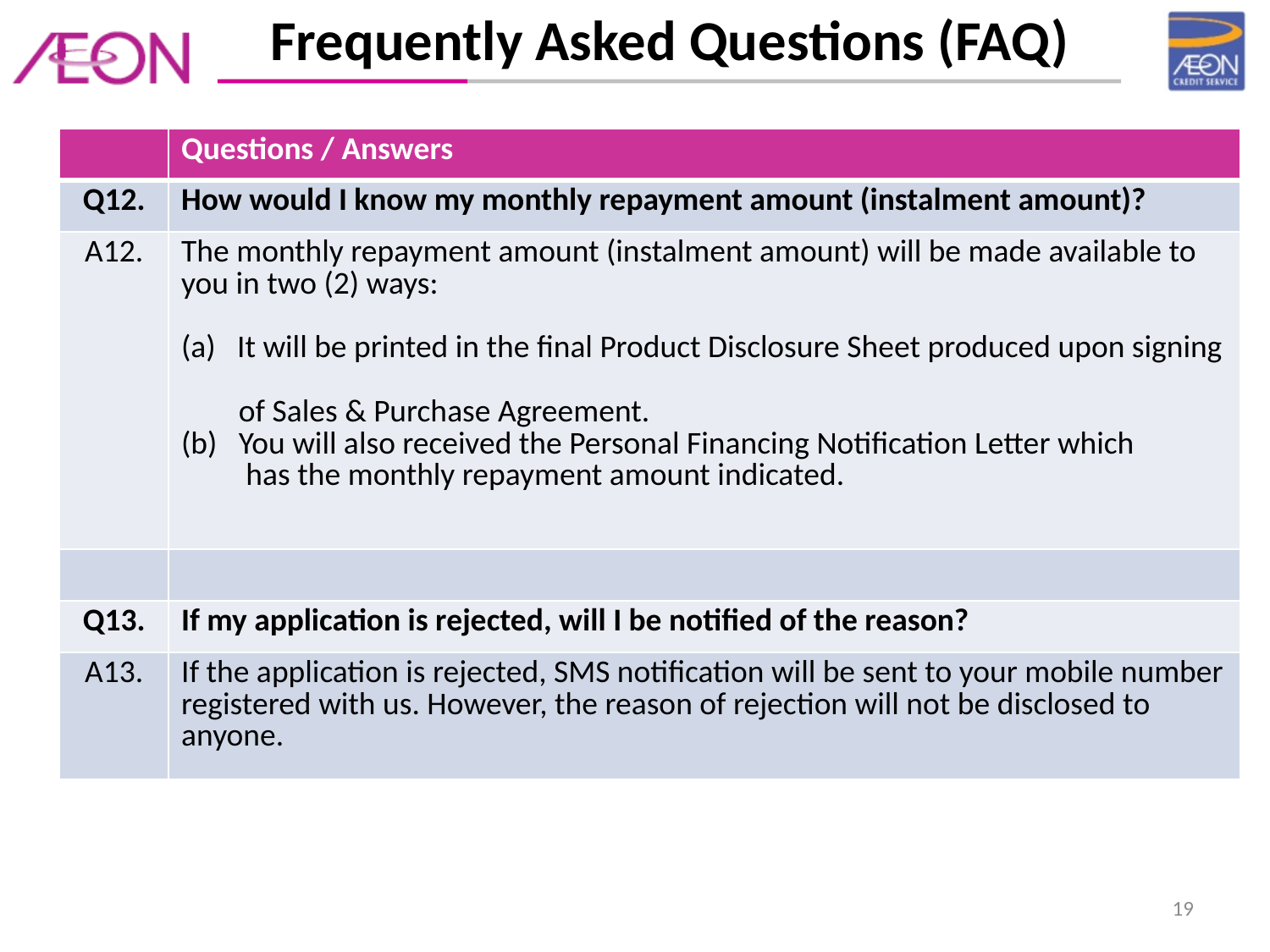

Frequently Asked Questions (FAQ)

|  | Questions / Answers |
| --- | --- |
| Q12. | How would I know my monthly repayment amount (instalment amount)? |
| A12. | The monthly repayment amount (instalment amount) will be made available to you in two (2) ways:   (a) It will be printed in the final Product Disclosure Sheet produced upon signing of Sales & Purchase Agreement. (b) You will also received the Personal Financing Notification Letter which has the monthly repayment amount indicated. |
|  |  |
| Q13. | If my application is rejected, will I be notified of the reason? |
| A13. | If the application is rejected, SMS notification will be sent to your mobile number registered with us. However, the reason of rejection will not be disclosed to anyone. |
19